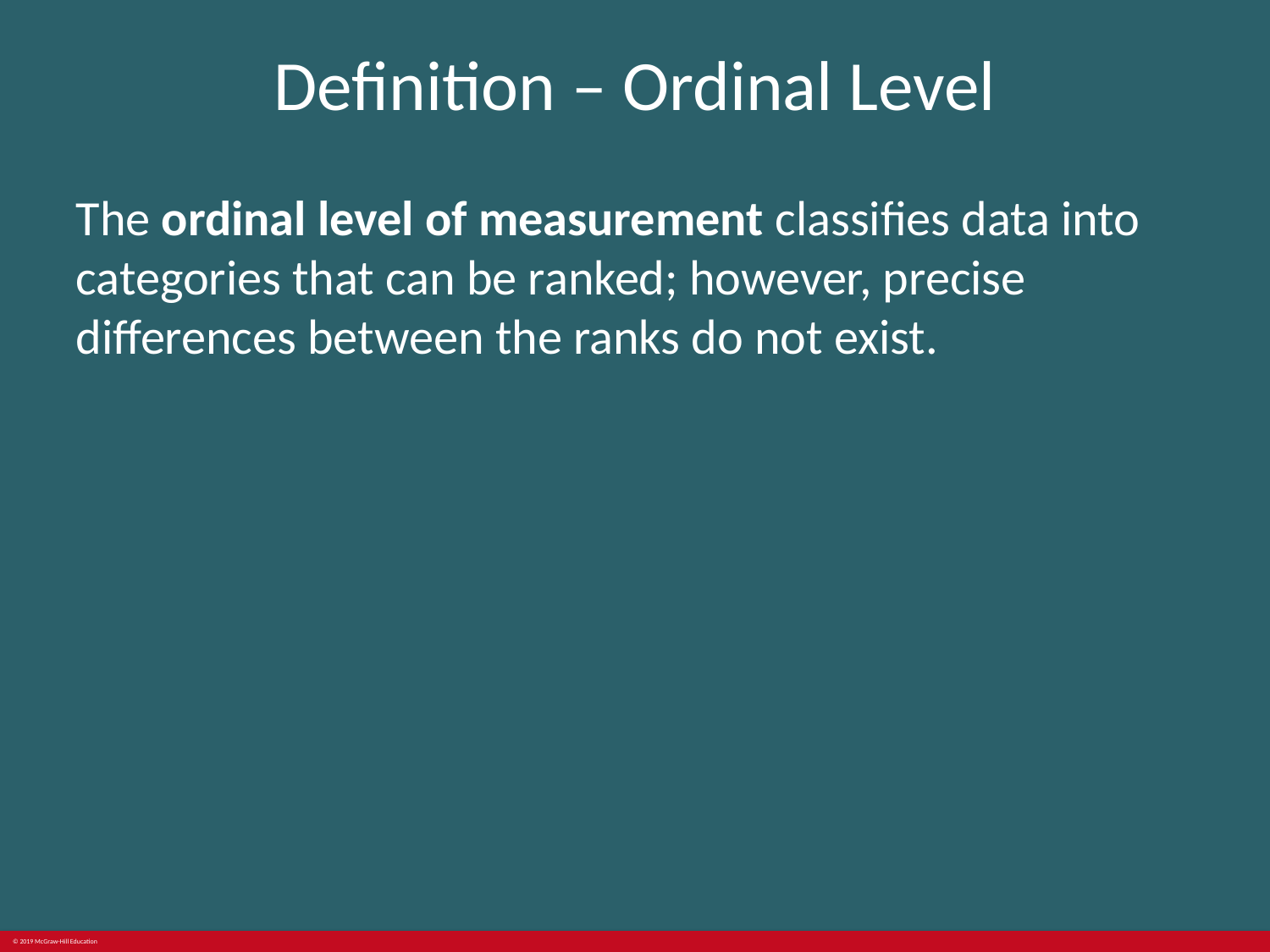

# Definition – Ordinal Level
The ordinal level of measurement classifies data into categories that can be ranked; however, precise differences between the ranks do not exist.